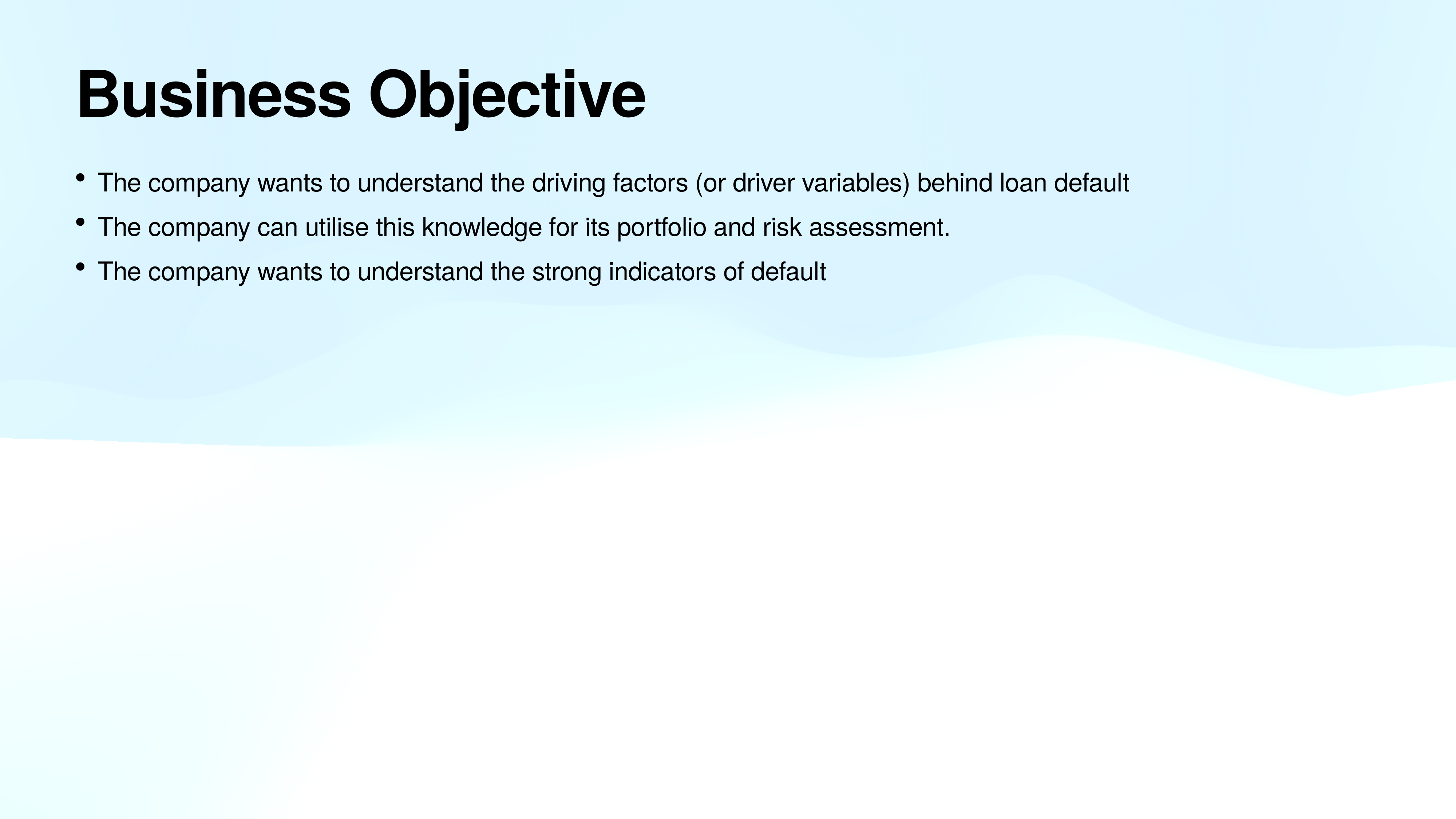

# Business Objective
The company wants to understand the driving factors (or driver variables) behind loan default
The company can utilise this knowledge for its portfolio and risk assessment.
The company wants to understand the strong indicators of default